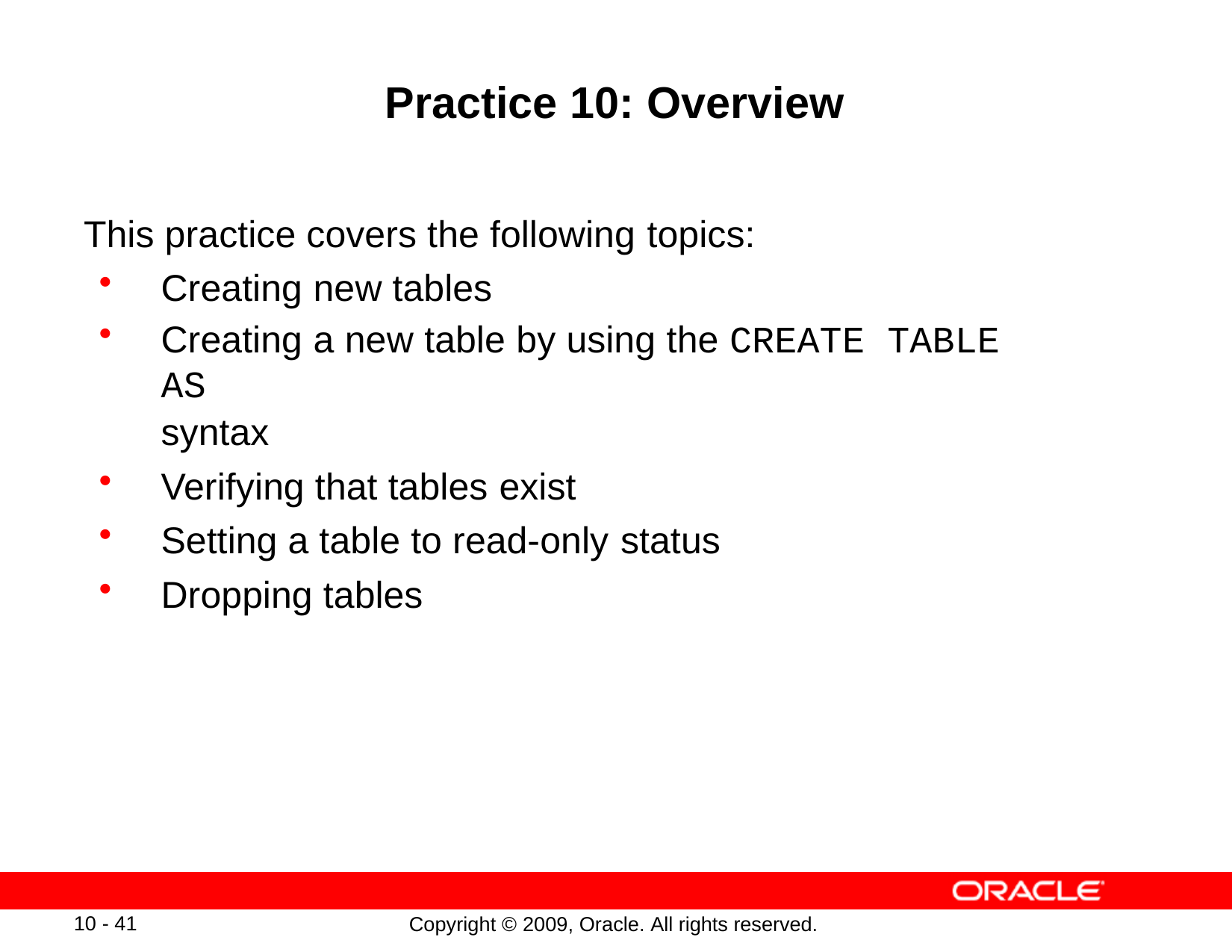

# Practice 10: Overview
This practice covers the following topics:
Creating new tables
Creating a new table by using the CREATE TABLE AS
syntax
Verifying that tables exist
Setting a table to read-only status
Dropping tables
10 - 41
Copyright © 2009, Oracle. All rights reserved.